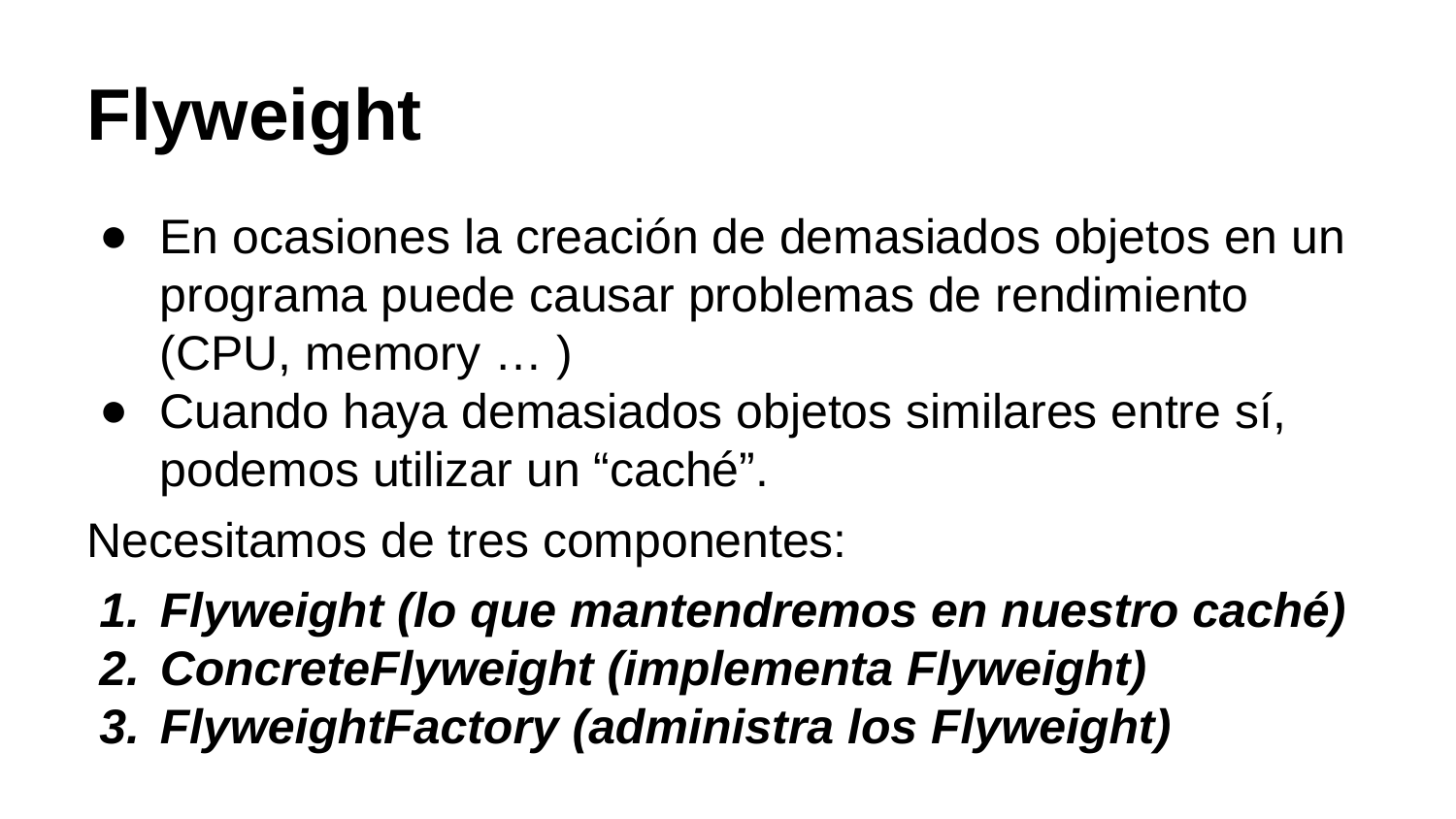

Flyweight
En ocasiones la creación de demasiados objetos en un programa puede causar problemas de rendimiento (CPU, memory … )
Cuando haya demasiados objetos similares entre sí, podemos utilizar un “caché”.
Necesitamos de tres componentes:
Flyweight (lo que mantendremos en nuestro caché)
ConcreteFlyweight (implementa Flyweight)
FlyweightFactory (administra los Flyweight)